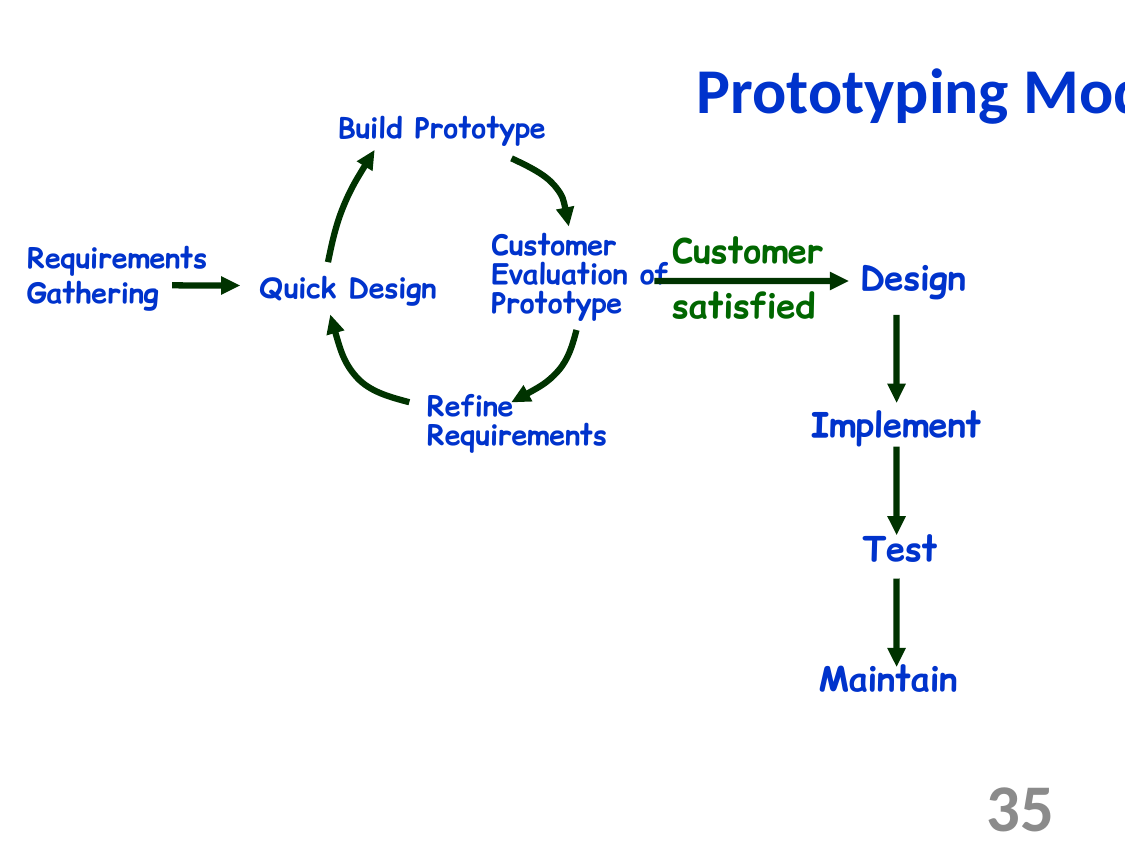

Prototyping Model (CONT.)‏
Build Prototype

Customer
satisfied
Customer Evaluation of Prototype
Requirements
Gathering
Design
Quick Design

Refine Requirements
Implement

Test

Maintain
35